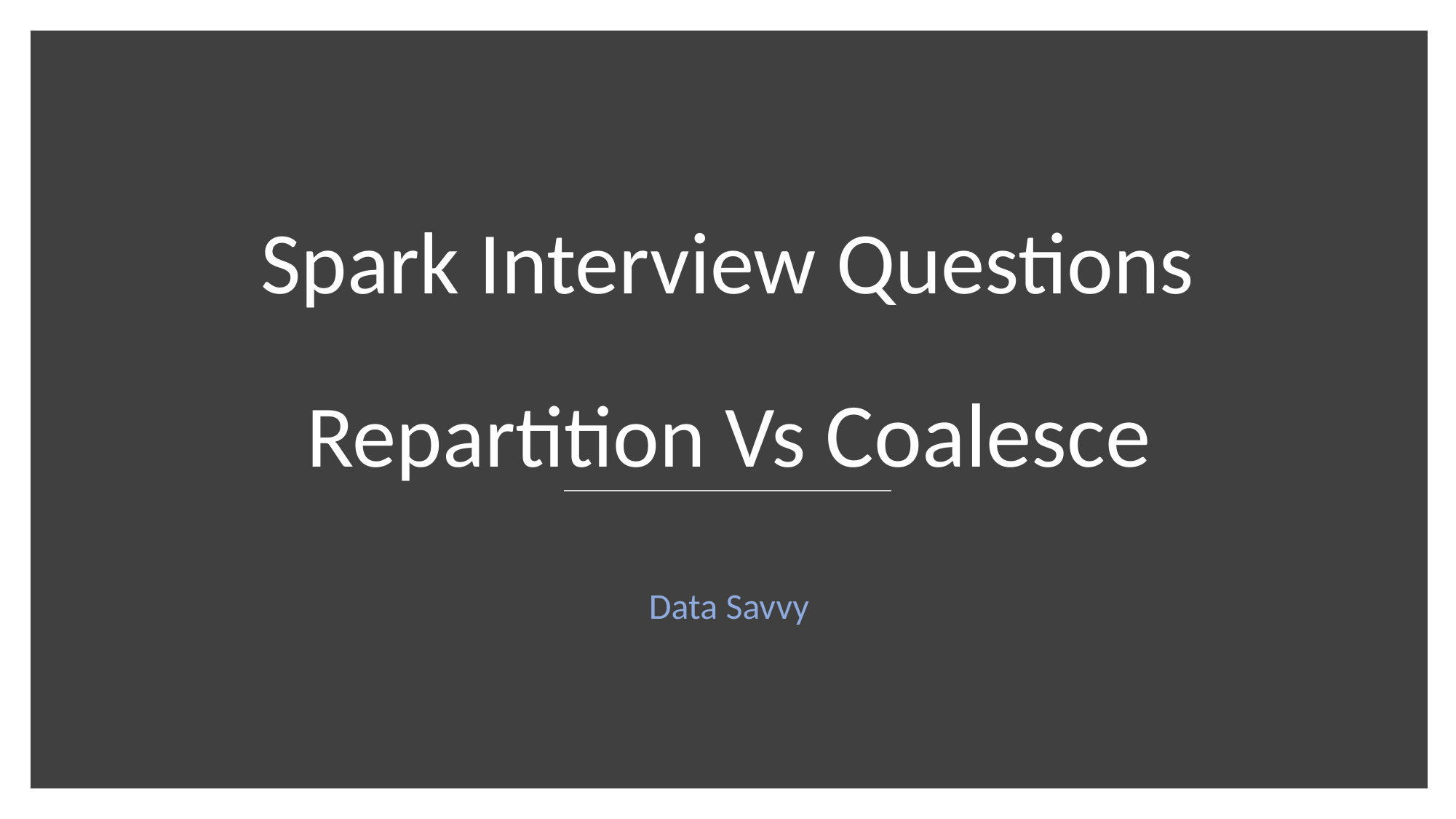

# Spark Interview Questions
Repartition Vs Coalesce
Data Savvy